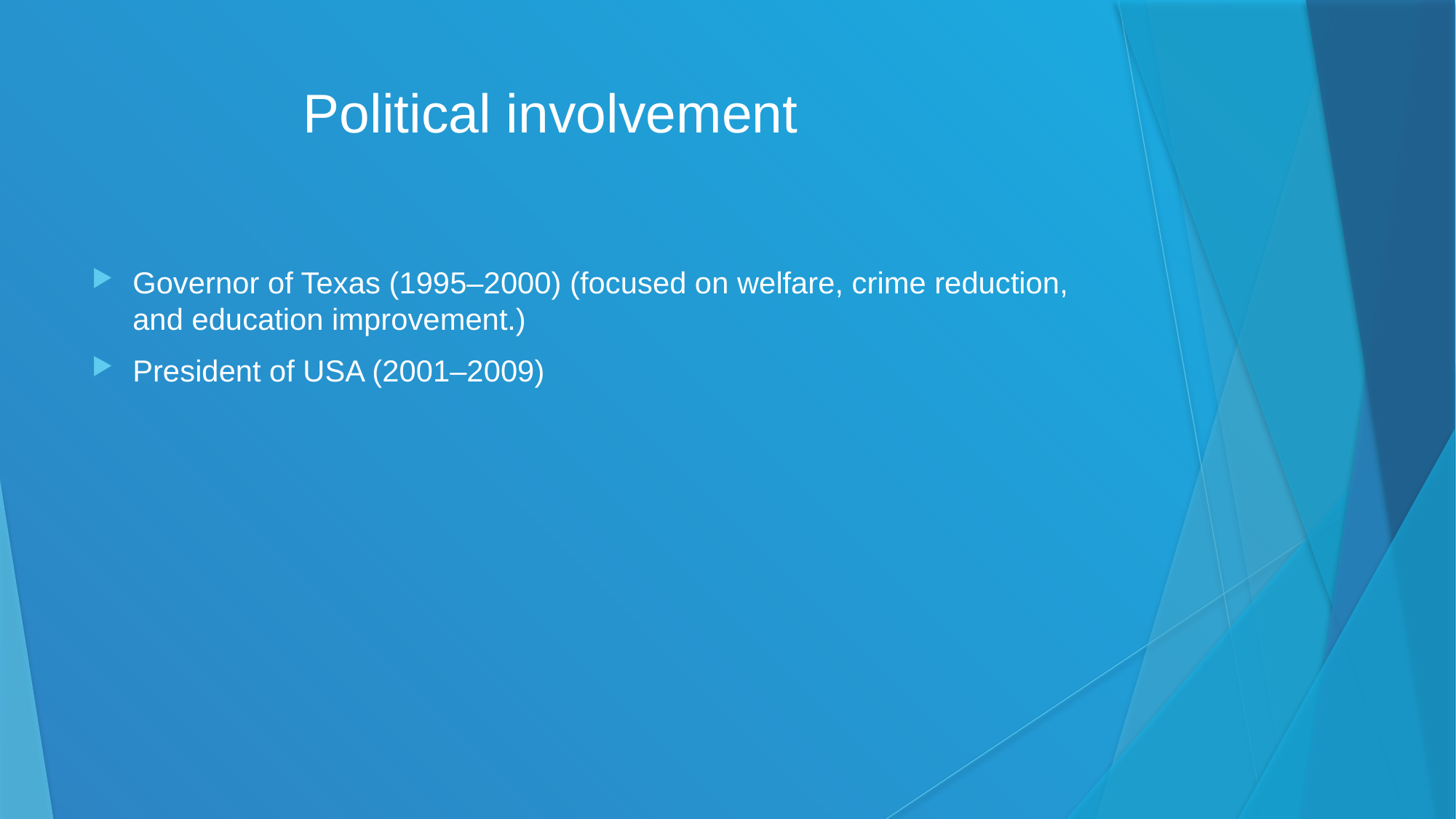

# Political involvement
Governor of Texas (1995–2000) (focused on welfare, crime reduction, and education improvement.)
President of USA (2001–2009)